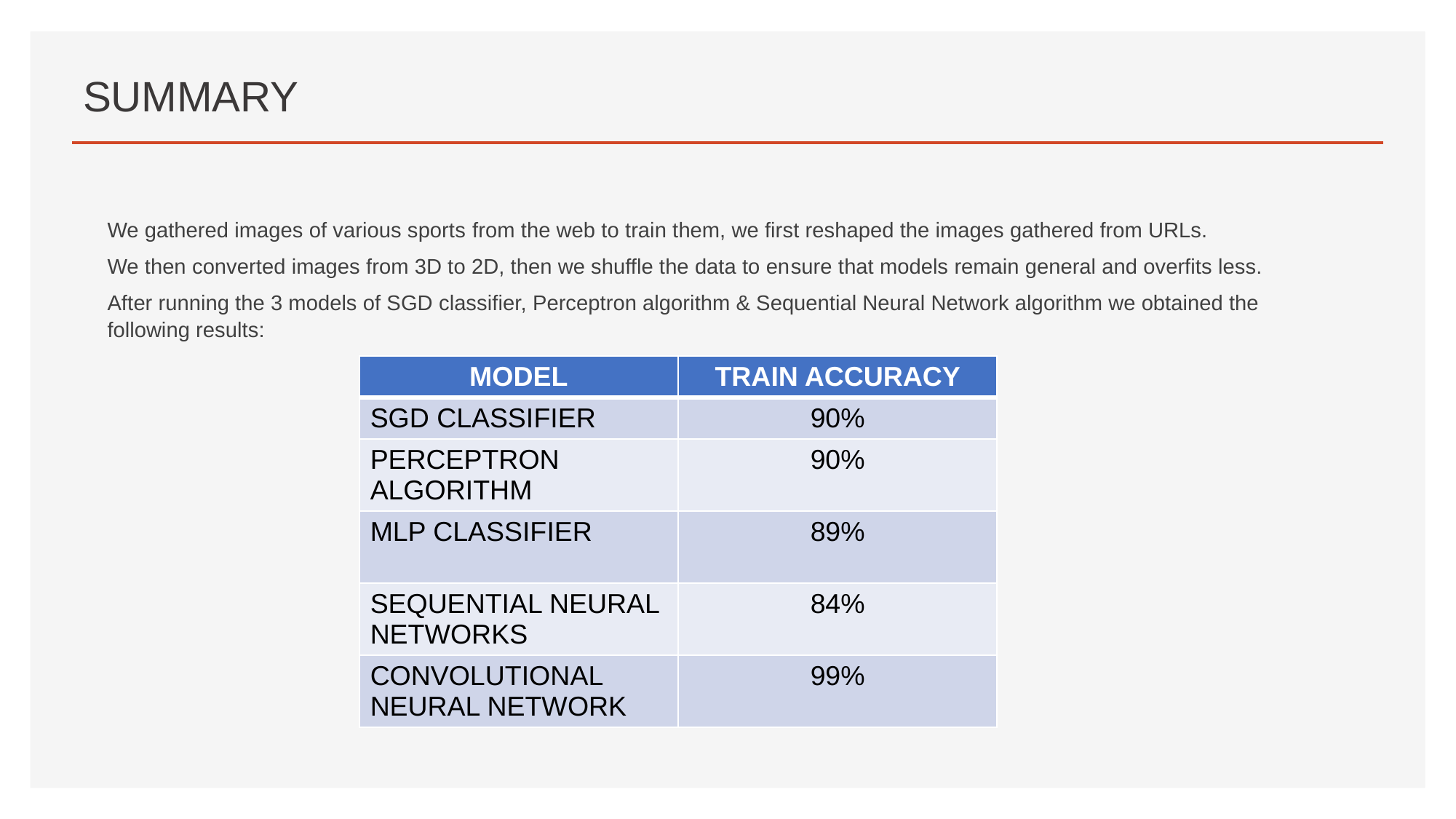

# SUMMARY
We gathered images of various sports from the web to train them, we first reshaped the images gathered from URLs.
We then converted images from 3D to 2D, then we shuffle the data to ensure that models remain general and overfits less.
After running the 3 models of SGD classifier, Perceptron algorithm & Sequential Neural Network algorithm we obtained the following results:
| MODEL | TRAIN ACCURACY |
| --- | --- |
| SGD CLASSIFIER | 90% |
| PERCEPTRON ALGORITHM | 90% |
| MLP CLASSIFIER | 89% |
| SEQUENTIAL NEURAL NETWORKS | 84% |
| CONVOLUTIONAL NEURAL NETWORK | 99% |